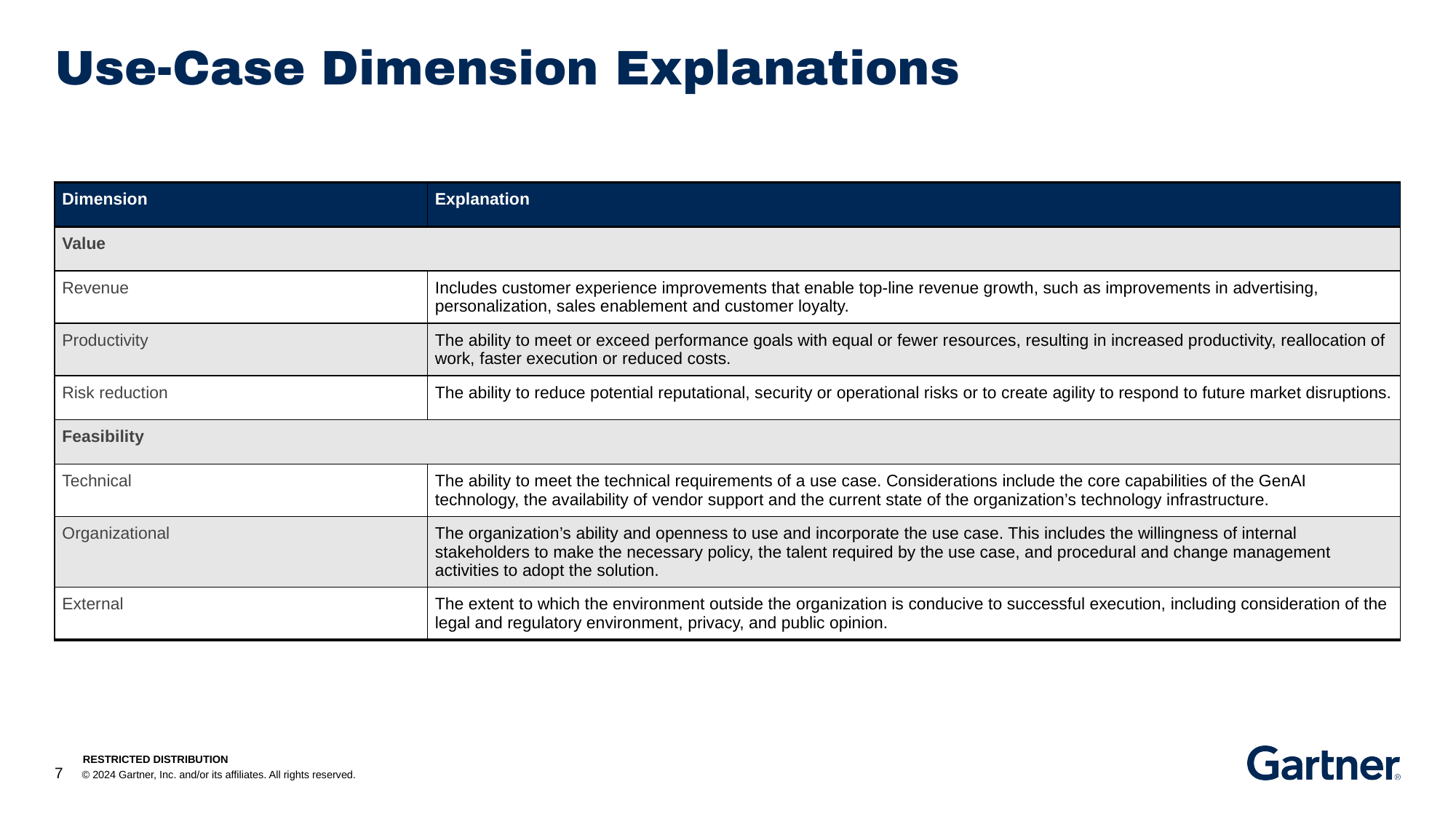

# Use-Case Dimension Explanations
| Dimension | Explanation |
| --- | --- |
| Value |  |
| Revenue | Includes customer experience improvements that enable top-line revenue growth, such as improvements in advertising, personalization, sales enablement and customer loyalty. |
| Productivity | The ability to meet or exceed performance goals with equal or fewer resources, resulting in increased productivity, reallocation of work, faster execution or reduced costs. |
| Risk reduction | The ability to reduce potential reputational, security or operational risks or to create agility to respond to future market disruptions. |
| Feasibility |  |
| Technical | The ability to meet the technical requirements of a use case. Considerations include the core capabilities of the GenAI technology, the availability of vendor support and the current state of the organization’s technology infrastructure. |
| Organizational | The organization’s ability and openness to use and incorporate the use case. This includes the willingness of internal stakeholders to make the necessary policy, the talent required by the use case, and procedural and change management activities to adopt the solution. |
| External | The extent to which the environment outside the organization is conducive to successful execution, including consideration of the legal and regulatory environment, privacy, and public opinion. |